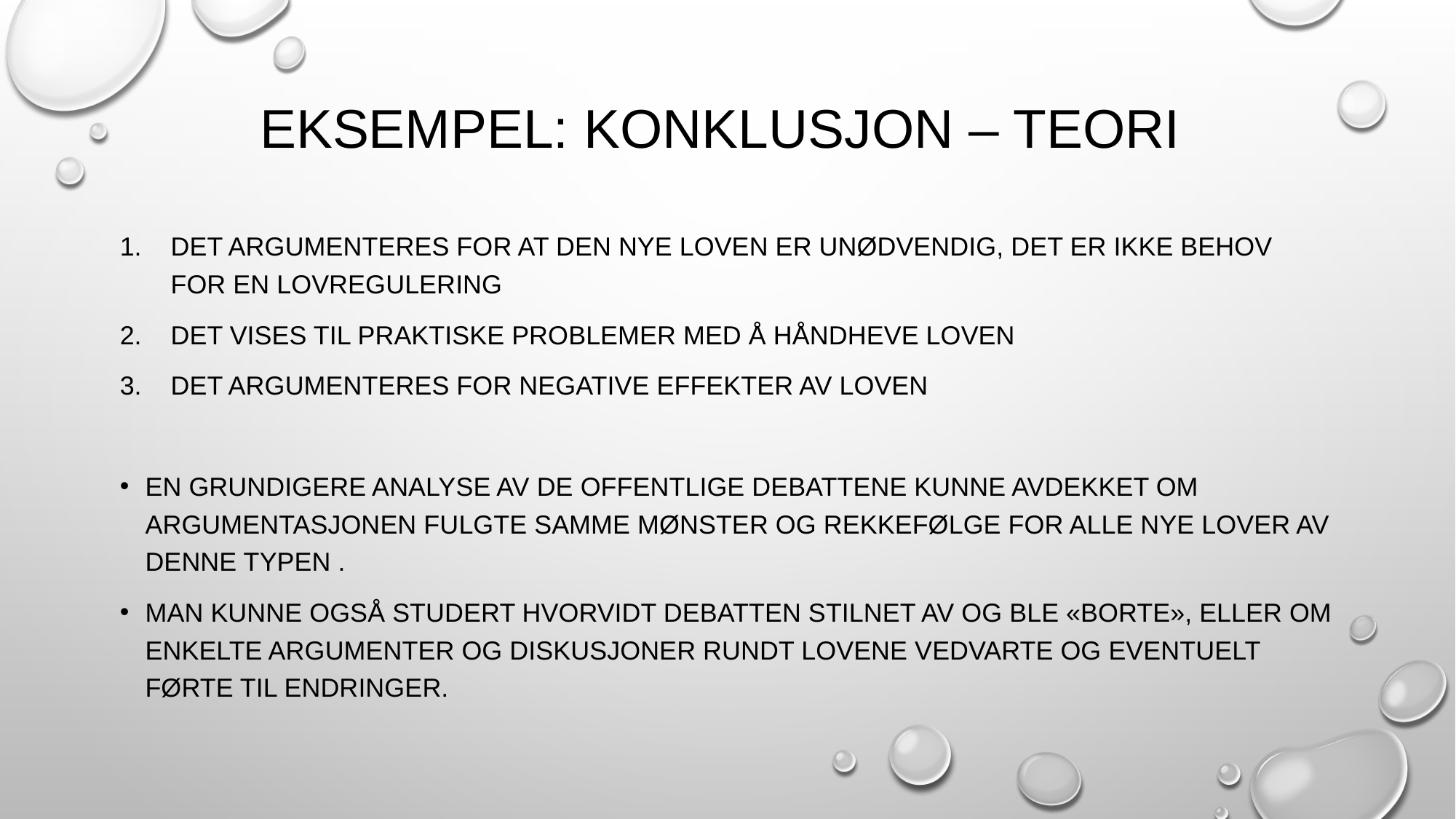

# Eksempel: Konklusjon – teori
Det argumenteres for at den nye loven er unødvendig, det er ikke behov for en lovregulering
Det vises til praktiske problemer med å håndheve loven
Det argumenteres for negative effekter av loven

En grundigere analyse av de offentlige debattene kunne avdekket om argumentasjonen fulgte samme mønster og Rekkefølge for alle nye lover av denne typen .
Man kunne også studert hvorvidt debatten stilnet av og ble «borte», eller om enkelte argumenter og diskusjoner rundt lovene vedvarte og eventuelt førte til endringer.